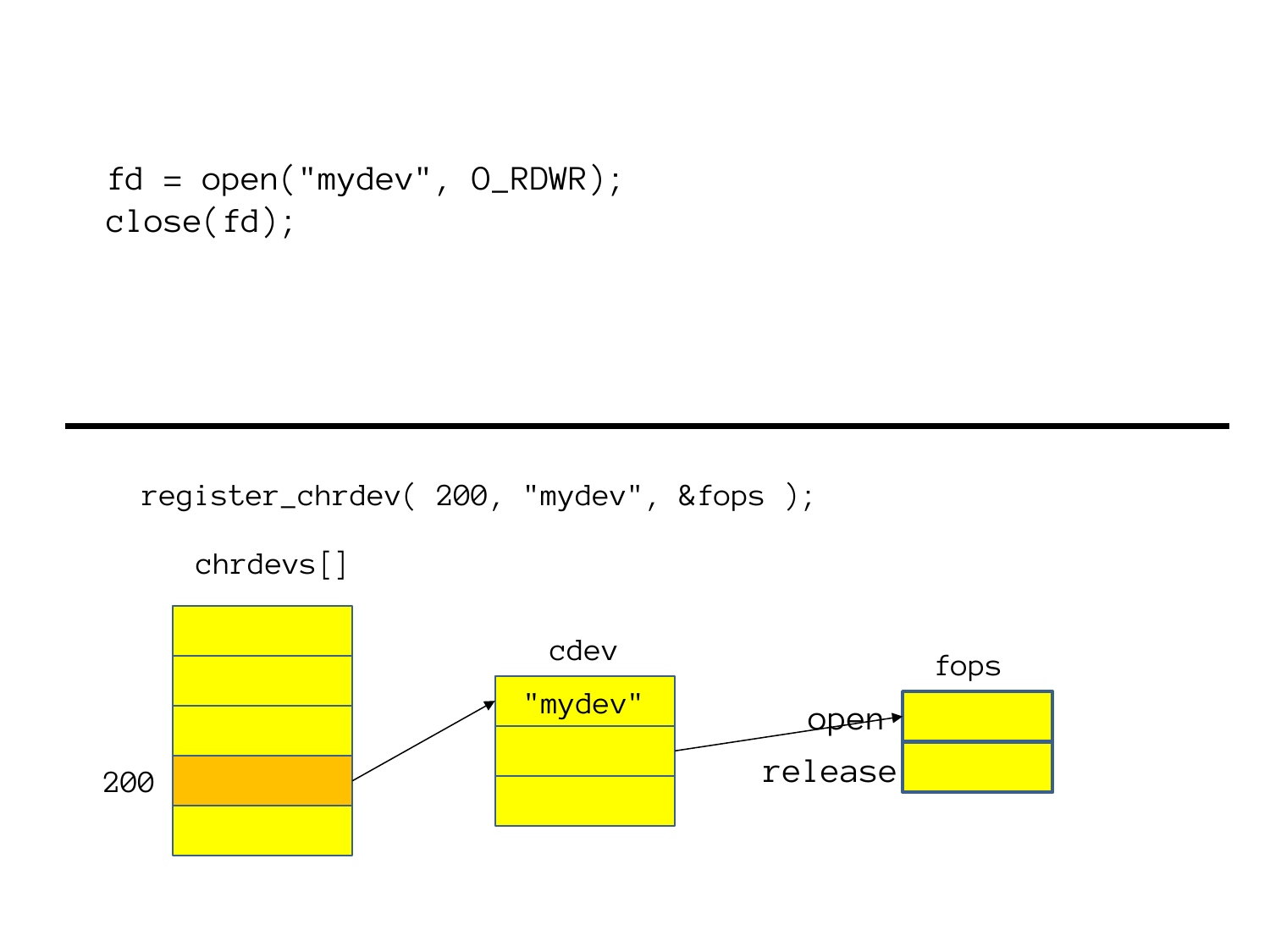

fd = open("mydev", O_RDWR);
close(fd);
register_chrdev( 200, "mydev", &fops );
chrdevs[]

cdev
fops

"mydev"
open

release

200